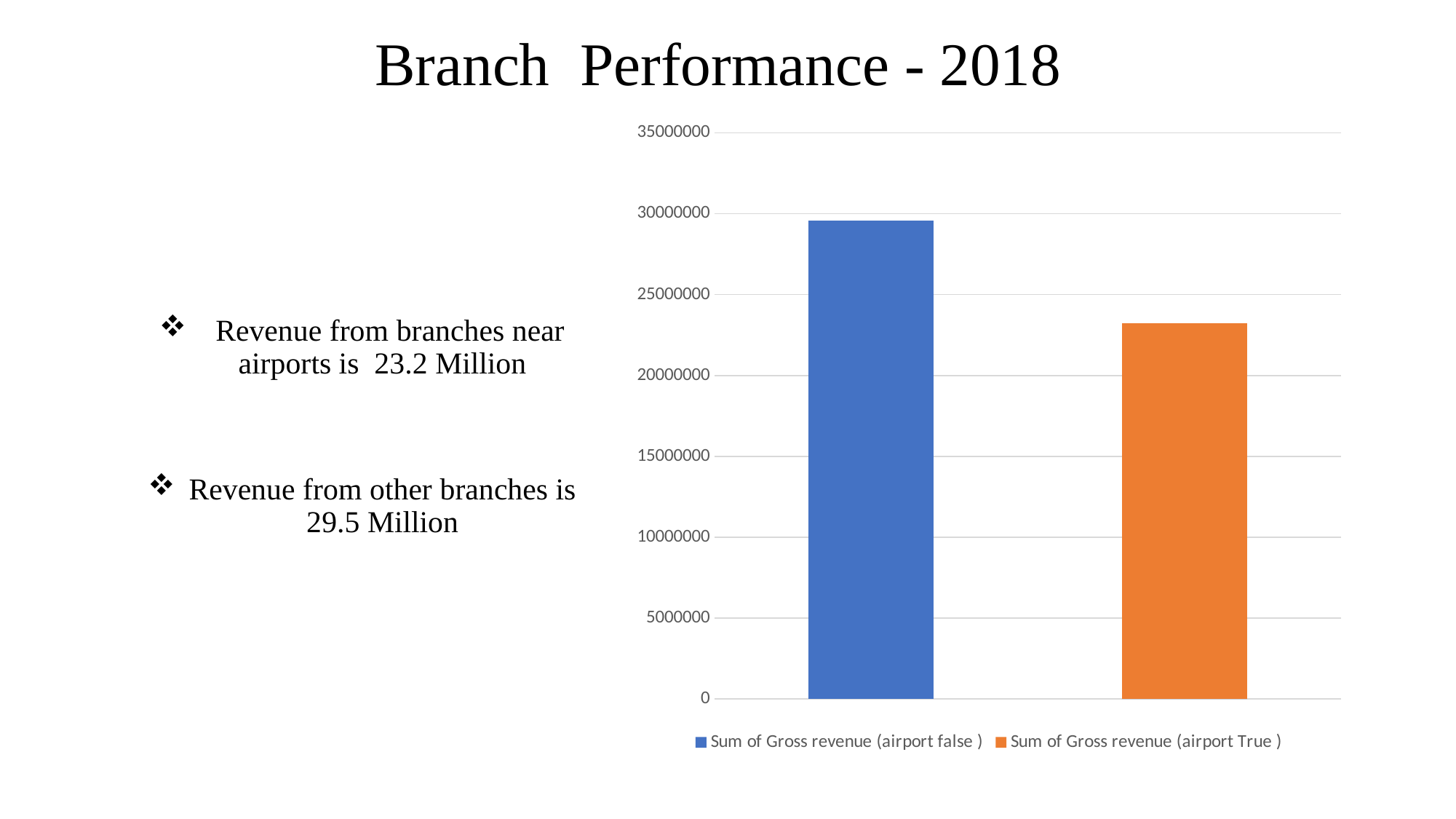

# Branch  Performance - 2018

### Chart

| Category | Sum of Gross revenue (airport false ) | Sum of Gross revenue (airport True ) |
|---|---|---|
| FALSE | 29584268.0 | 0.0 |
| TRUE | 0.0 | 23245939.0 |
  Revenue from branches near airports is  23.2 Million

Revenue from other branches is 29.5 Million